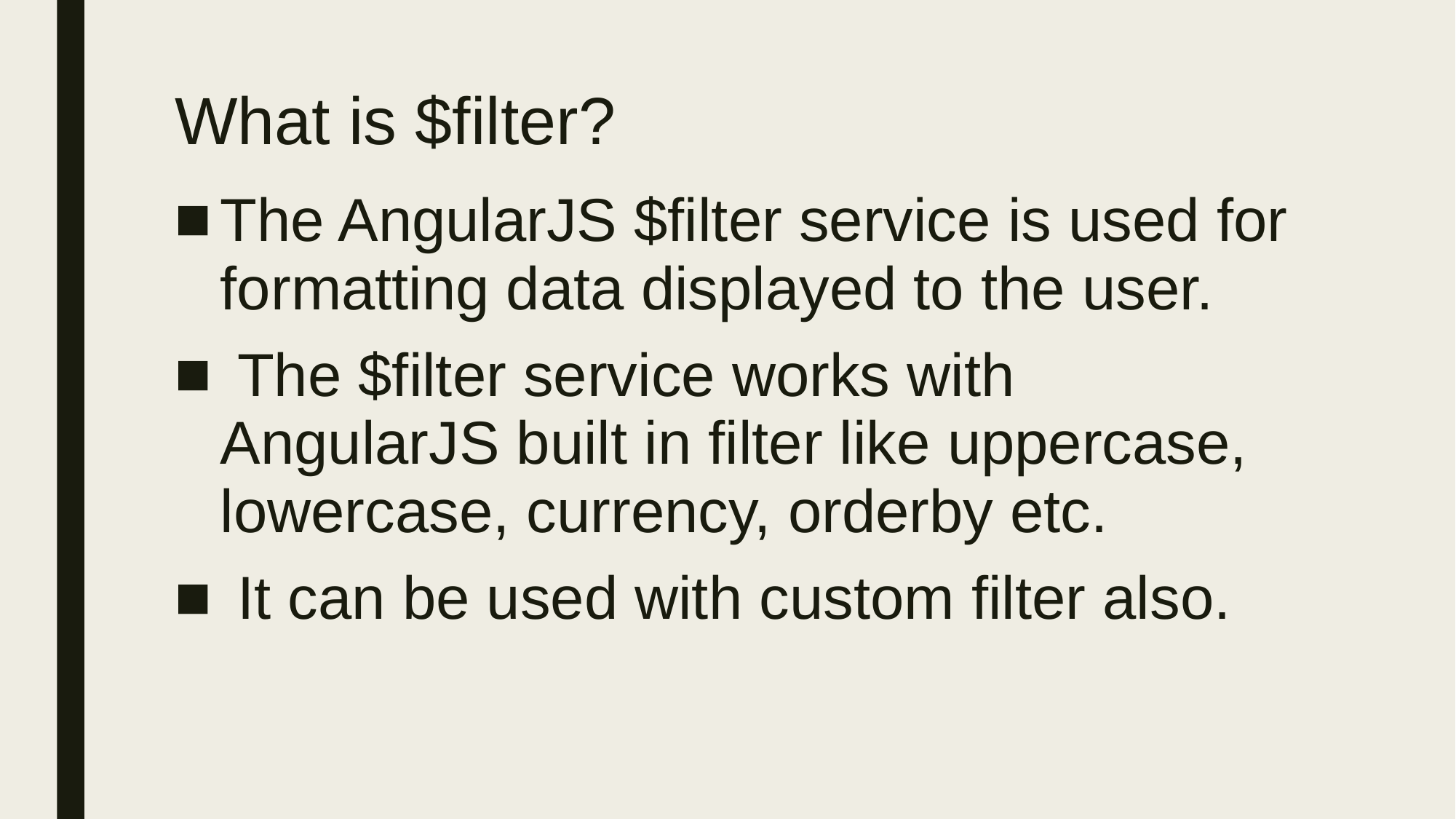

# What is $filter?
The AngularJS $filter service is used for formatting data displayed to the user.
 The $filter service works with AngularJS built in filter like uppercase, lowercase, currency, orderby etc.
 It can be used with custom filter also.